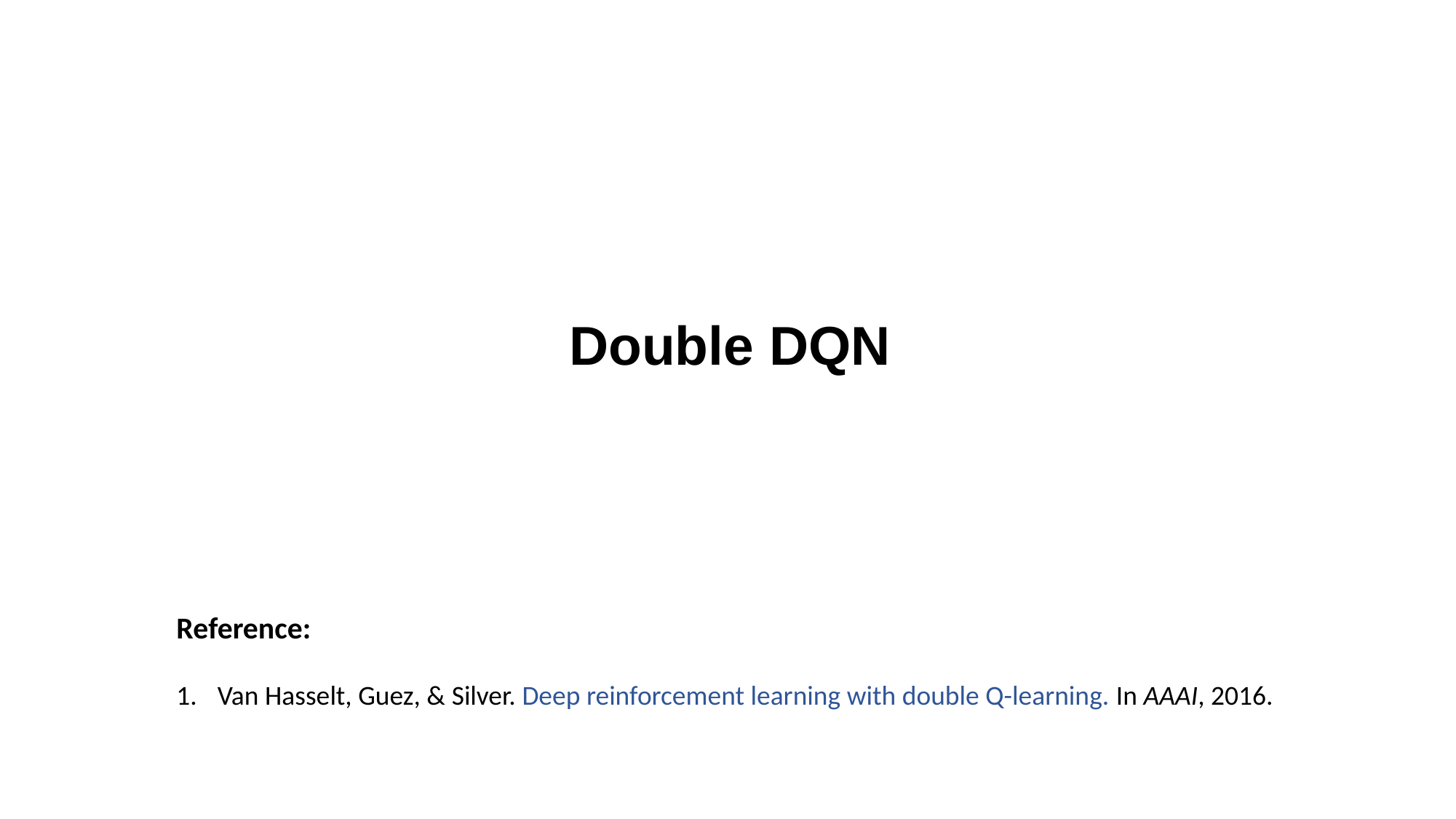

# Double DQN
Reference:

Van Hasselt, Guez, & Silver. Deep reinforcement learning with double Q-learning. In AAAI, 2016.